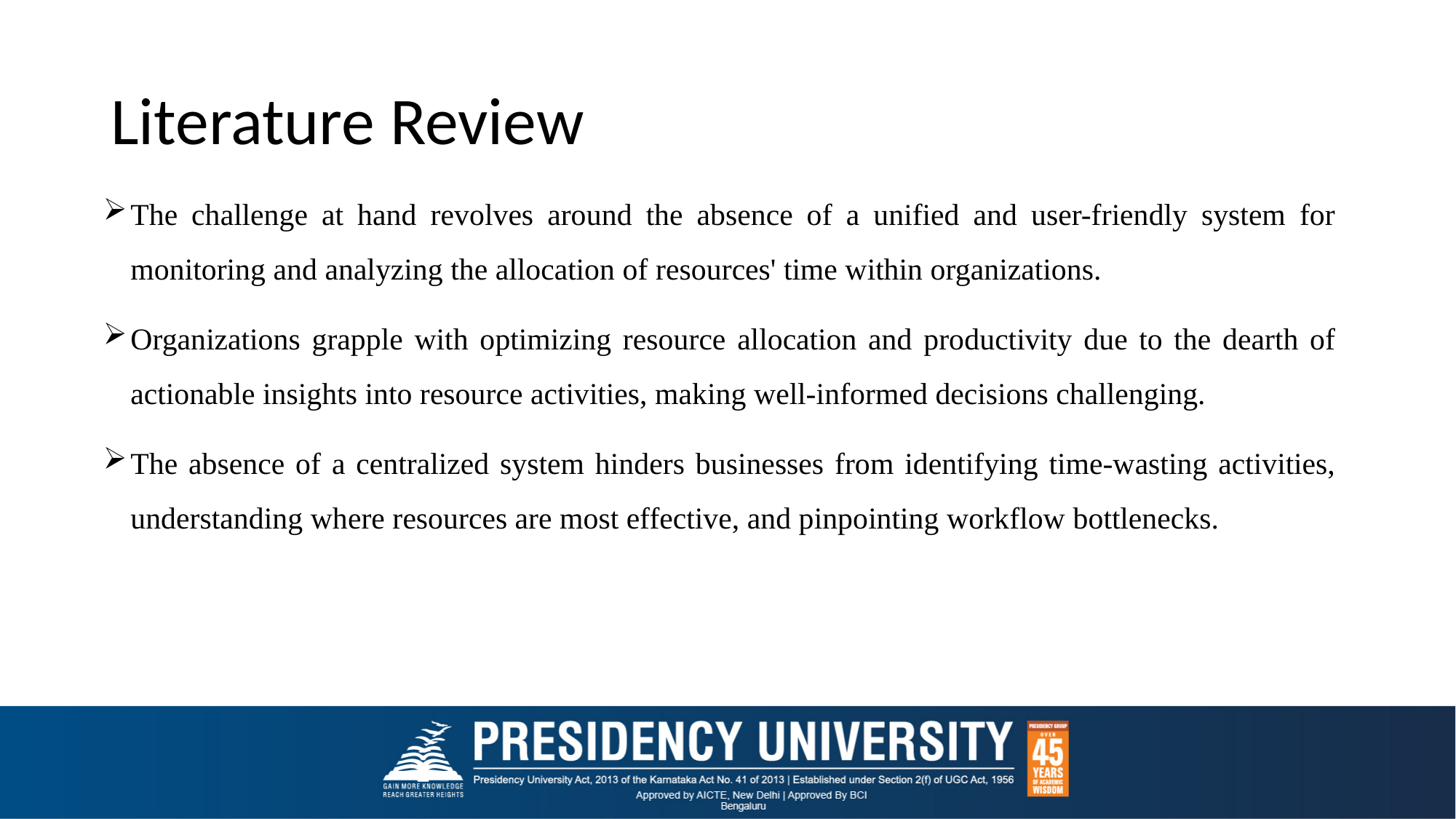

# Literature Review
The challenge at hand revolves around the absence of a unified and user-friendly system for monitoring and analyzing the allocation of resources' time within organizations.
Organizations grapple with optimizing resource allocation and productivity due to the dearth of actionable insights into resource activities, making well-informed decisions challenging.
The absence of a centralized system hinders businesses from identifying time-wasting activities, understanding where resources are most effective, and pinpointing workflow bottlenecks.

Our project aims to develop a web-based software tool that meticulously records and categorizes the time spent on various activities. This information will be stored in a centralized database, addressing the challenges mentioned..